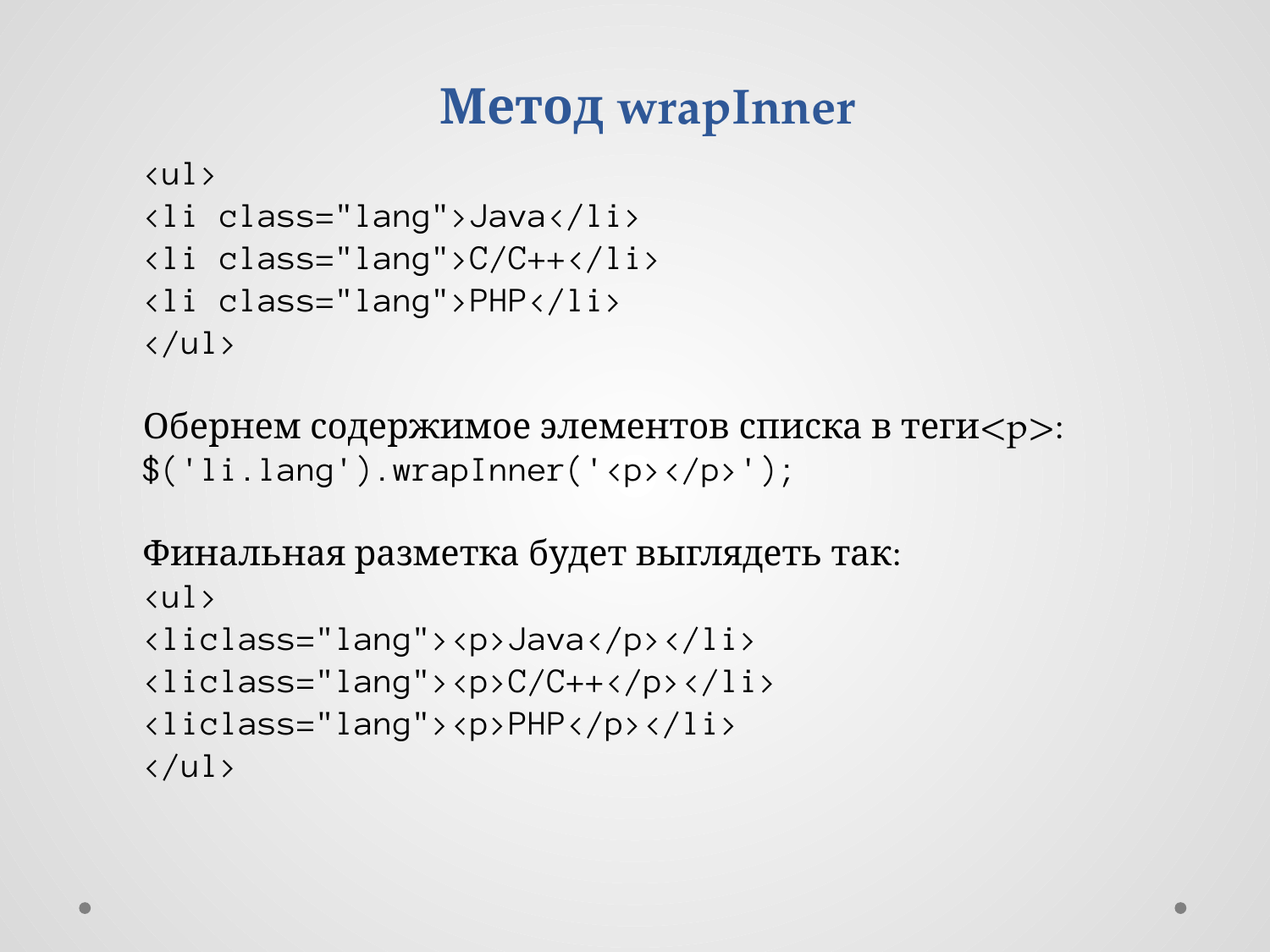

Метод wrapInner
<ul>
<li class="lang">Java</li>
<li class="lang">C/C++</li>
<li class="lang">PHP</li>
</ul>

Обернем содержимое элементов списка в теги<p>:
$('li.lang').wrapInner('<p></p>');

Финальная разметка будет выглядеть так:
<ul>
<liclass="lang"><p>Java</p></li>
<liclass="lang"><p>C/C++</p></li>
<liclass="lang"><p>PHP</p></li>
</ul>